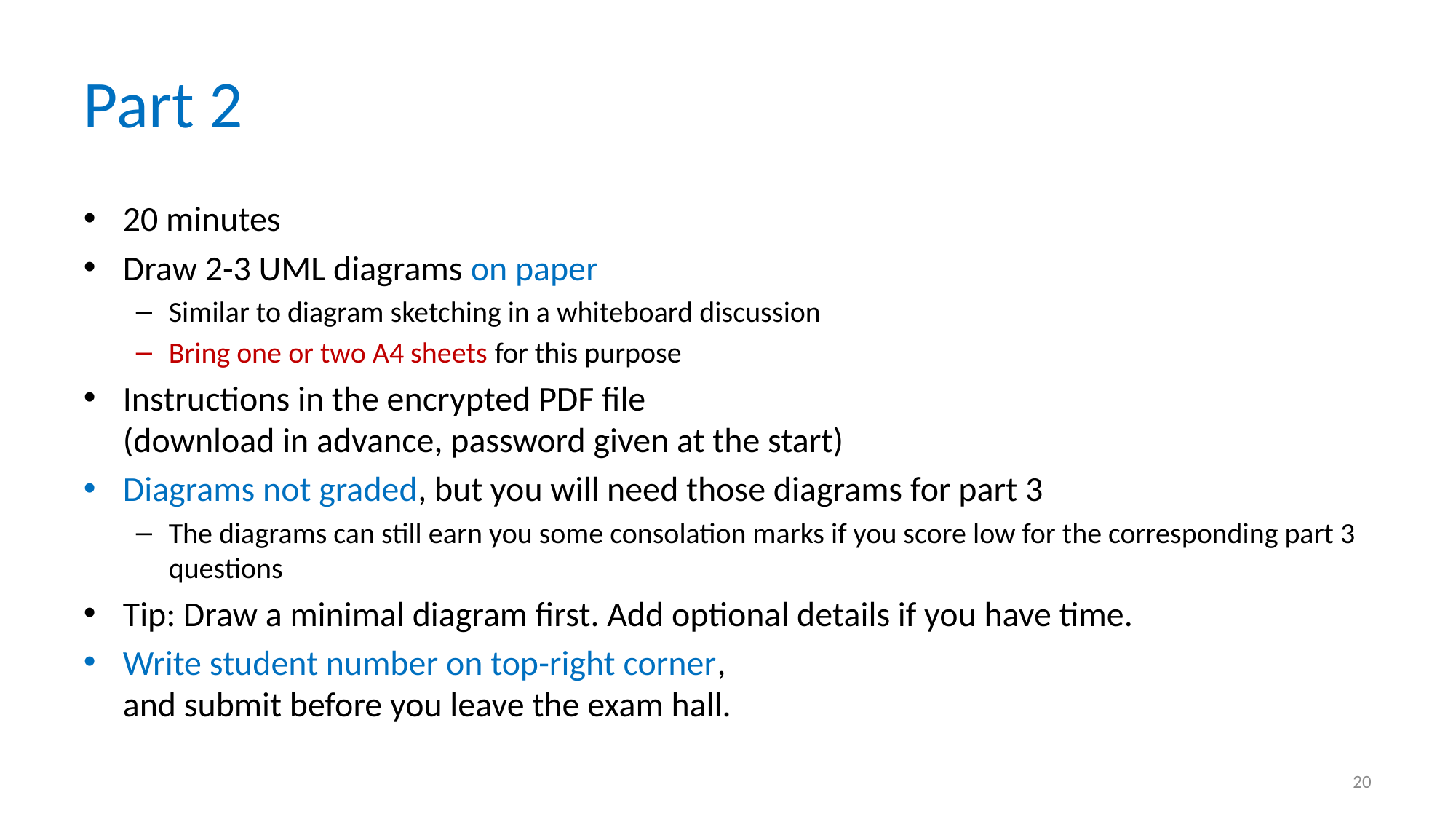

# Part 2
20 minutes
Draw 2-3 UML diagrams on paper
Similar to diagram sketching in a whiteboard discussion
Bring one or two A4 sheets for this purpose
Instructions in the encrypted PDF file
(download in advance, password given at the start)
Diagrams not graded, but you will need those diagrams for part 3
The diagrams can still earn you some consolation marks if you score low for the corresponding part 3 questions
Tip: Draw a minimal diagram first. Add optional details if you have time.
Write student number on top-right corner,
and submit before you leave the exam hall.
20